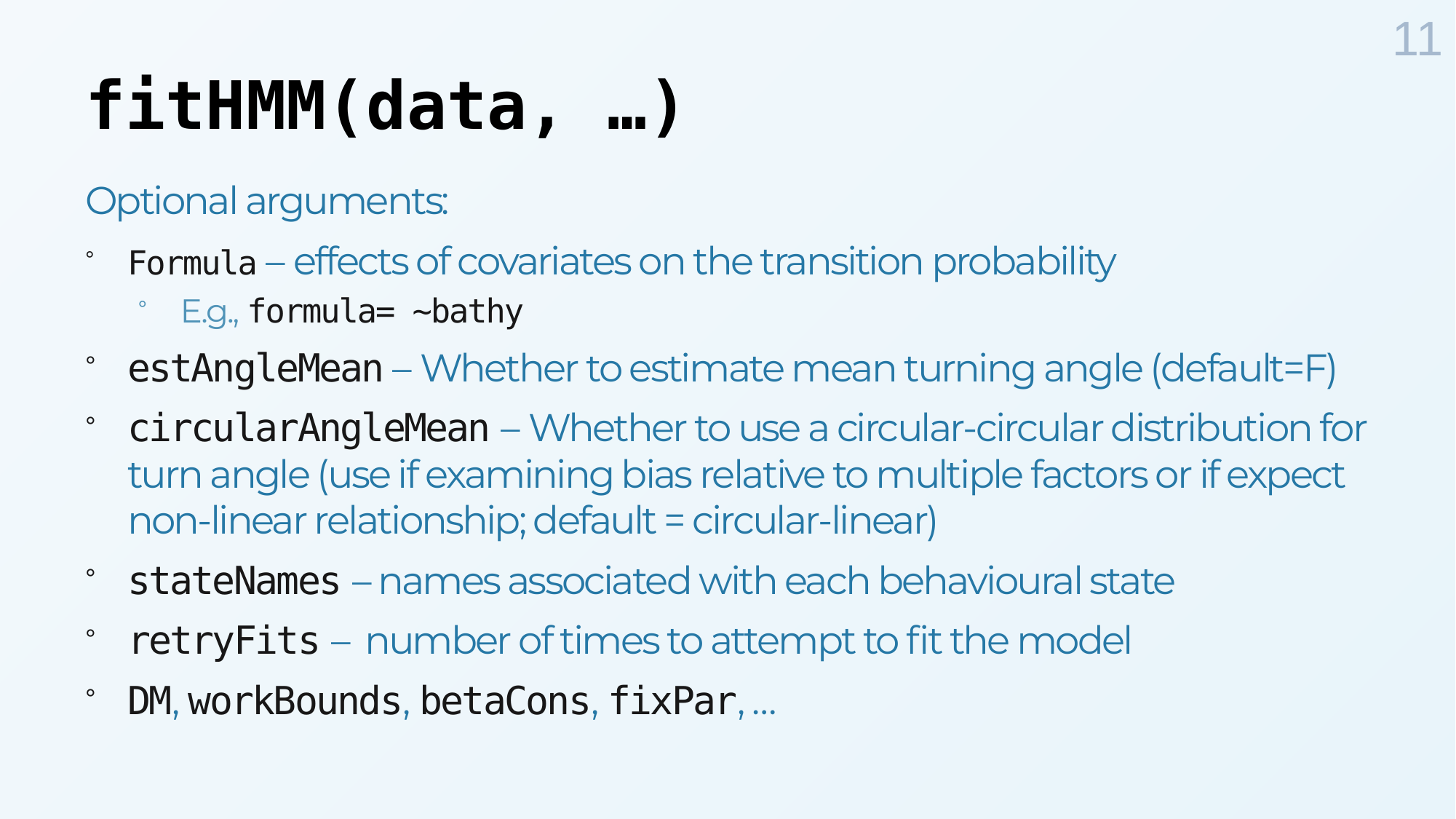

11
# fitHMM(data, …)
Optional arguments:
Formula – effects of covariates on the transition probability
E.g., formula= ~bathy
estAngleMean – Whether to estimate mean turning angle (default=F)
circularAngleMean – Whether to use a circular-circular distribution for turn angle (use if examining bias relative to multiple factors or if expect non-linear relationship; default = circular-linear)
stateNames – names associated with each behavioural state
retryFits –  number of times to attempt to fit the model
DM, workBounds, betaCons, fixPar, …